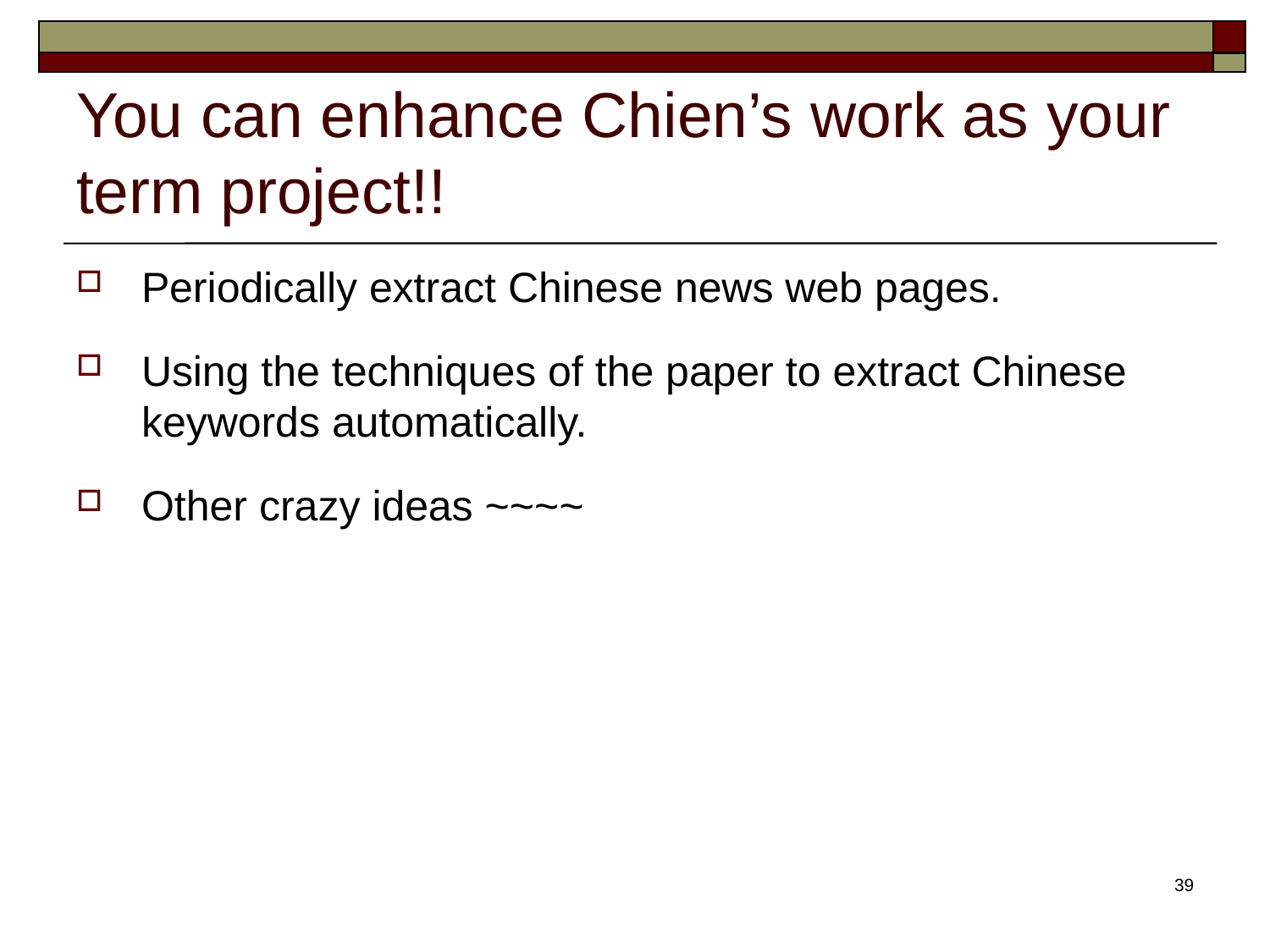

# You can enhance Chien’s work as your term project!!
Periodically extract Chinese news web pages.

Using the techniques of the paper to extract Chinese keywords automatically.

Other crazy ideas ~~~~
39